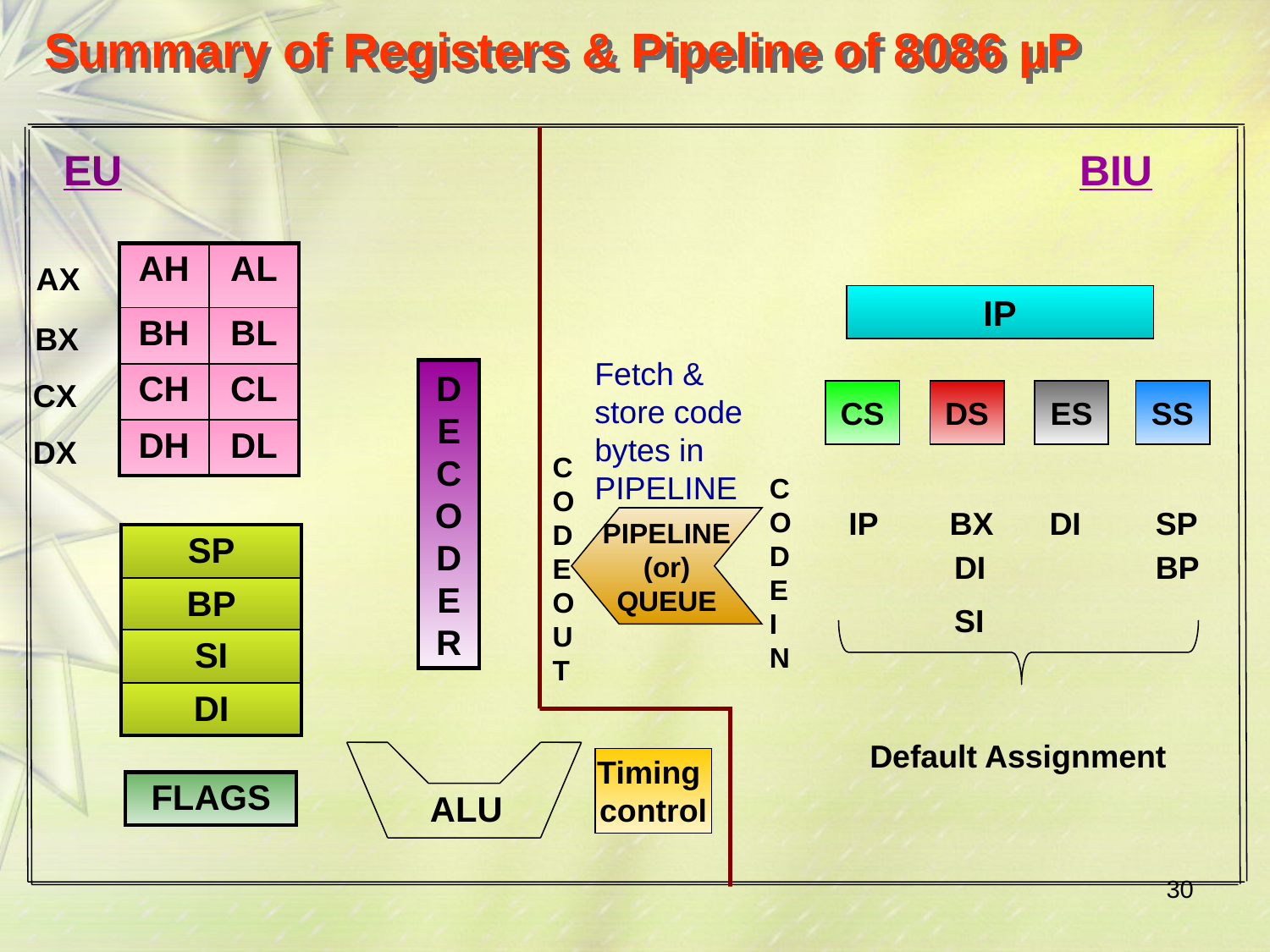

# Summary of Registers & Pipeline of 8086 µP

EU
AX
BX
CX
DX
D
E
C
O
D
E
R

ALU
BIU
| AH | AL |
| --- | --- |
| BH | BL |
| CH | CL |
| DH | DL |
IP
Fetch & store code bytes in PIPELINE
CS
DS
ES
SS
CODE OUT
CODE IN

IP
BX
DI
PIPELINE
(or)
QUEUE
DI
SI
SP
| SP |
| --- |
| BP |
| SI |
| DI |
BP
Default Assignment
Timing
control
| FLAGS |
| --- |
30